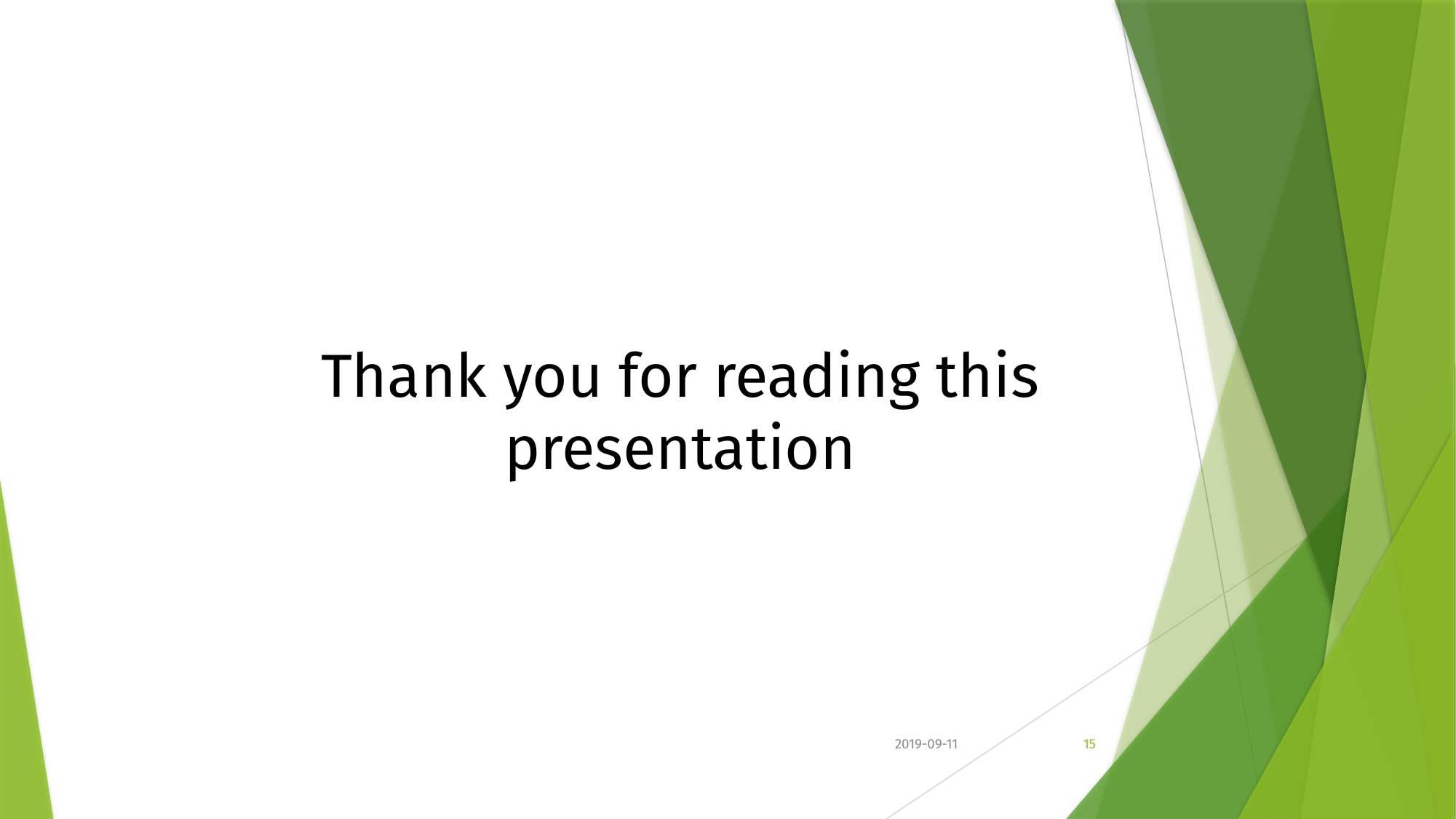

# Thank you for reading this presentation
2019-09-11
15